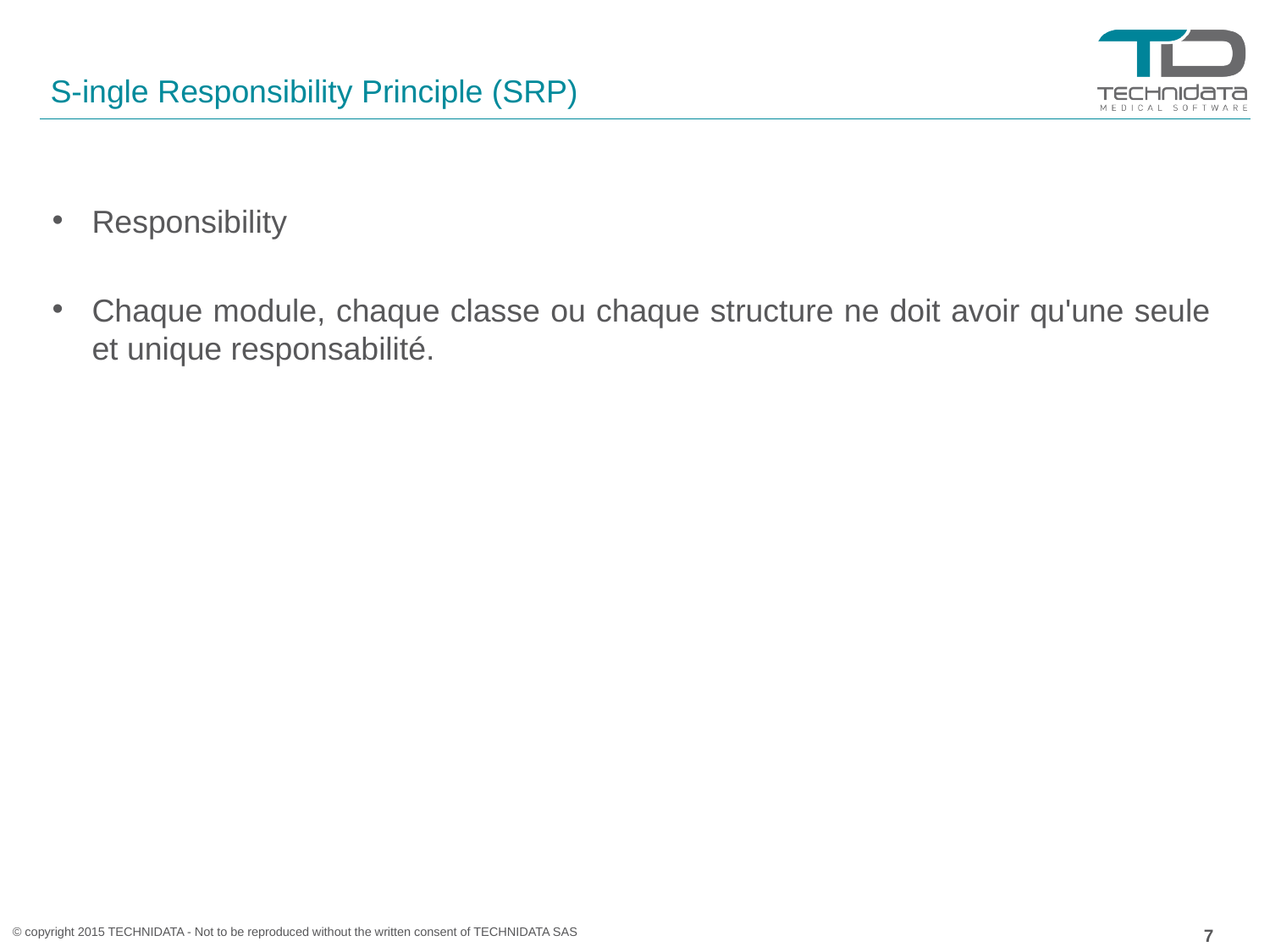

# S-ingle Responsibility Principle (SRP)

Responsibility

Chaque module, chaque classe ou chaque structure ne doit avoir qu'une seule et unique responsabilité.